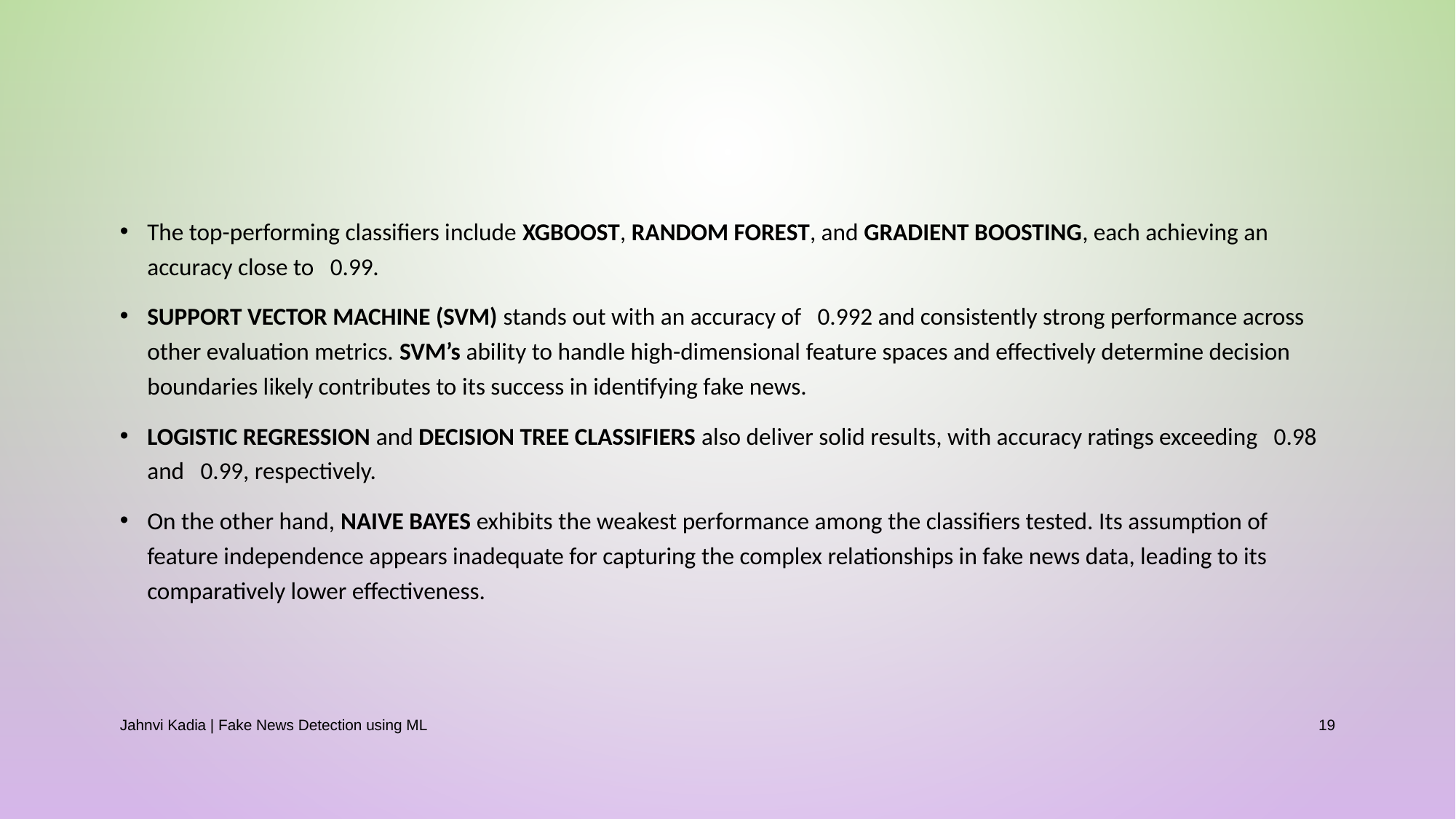

The top-performing classifiers include XGBOOST, RANDOM FOREST, and GRADIENT BOOSTING, each achieving an accuracy close to   0.99.
SUPPORT VECTOR MACHINE (SVM) stands out with an accuracy of   0.992 and consistently strong performance across other evaluation metrics. SVM’s ability to handle high-dimensional feature spaces and effectively determine decision boundaries likely contributes to its success in identifying fake news.
LOGISTIC REGRESSION and DECISION TREE CLASSIFIERS also deliver solid results, with accuracy ratings exceeding   0.98 and   0.99, respectively.
On the other hand, NAIVE BAYES exhibits the weakest performance among the classifiers tested. Its assumption of feature independence appears inadequate for capturing the complex relationships in fake news data, leading to its comparatively lower effectiveness.
Jahnvi Kadia | Fake News Detection using ML
19